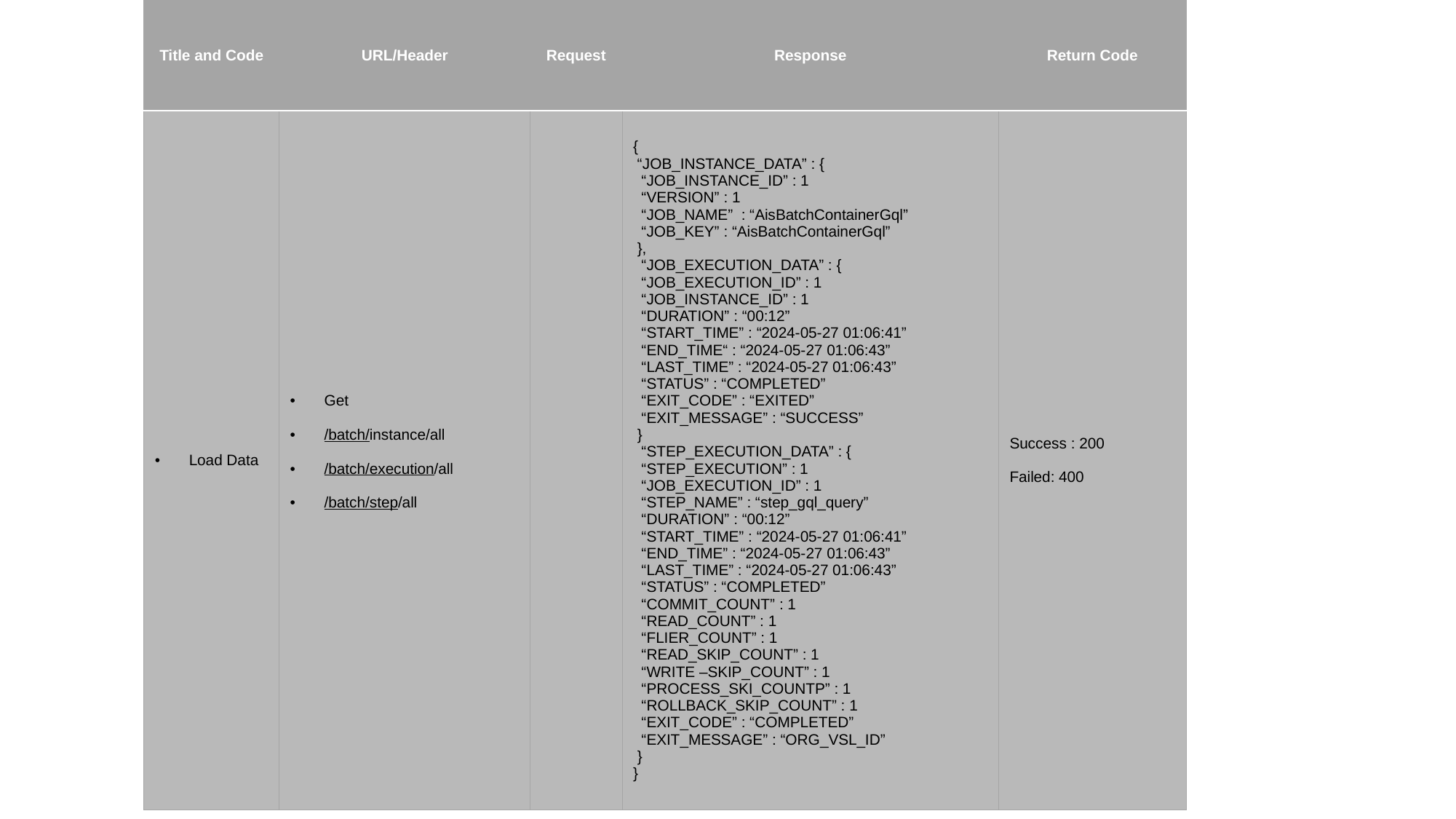

| Title and Code | URL/Header | Request | Response | Return Code |
| --- | --- | --- | --- | --- |
| Load Data | Get /batch/instance/all /batch/execution/all /batch/step/all |  | { “JOB\_INSTANCE\_DATA” : { “JOB\_INSTANCE\_ID” : 1 “VERSION” : 1 “JOB\_NAME” : “AisBatchContainerGql” “JOB\_KEY” : “AisBatchContainerGql” }, “JOB\_EXECUTION\_DATA” : { “JOB\_EXECUTION\_ID” : 1 “JOB\_INSTANCE\_ID” : 1 “DURATION” : “00:12” “START\_TIME” : “2024-05-27 01:06:41” “END\_TIME“ : “2024-05-27 01:06:43” “LAST\_TIME” : “2024-05-27 01:06:43” “STATUS” : “COMPLETED” “EXIT\_CODE” : “EXITED” “EXIT\_MESSAGE” : “SUCCESS” } “STEP\_EXECUTION\_DATA” : { “STEP\_EXECUTION” : 1 “JOB\_EXECUTION\_ID” : 1 “STEP\_NAME” : “step\_gql\_query” “DURATION” : “00:12” “START\_TIME” : “2024-05-27 01:06:41” “END\_TIME” : “2024-05-27 01:06:43” “LAST\_TIME” : “2024-05-27 01:06:43” “STATUS” : “COMPLETED” “COMMIT\_COUNT” : 1 “READ\_COUNT” : 1 “FLIER\_COUNT” : 1 “READ\_SKIP\_COUNT” : 1 “WRITE –SKIP\_COUNT” : 1 “PROCESS\_SKI\_COUNTP” : 1 “ROLLBACK\_SKIP\_COUNT” : 1 “EXIT\_CODE” : “COMPLETED” “EXIT\_MESSAGE” : “ORG\_VSL\_ID” } } | Success : 200 Failed: 400 |